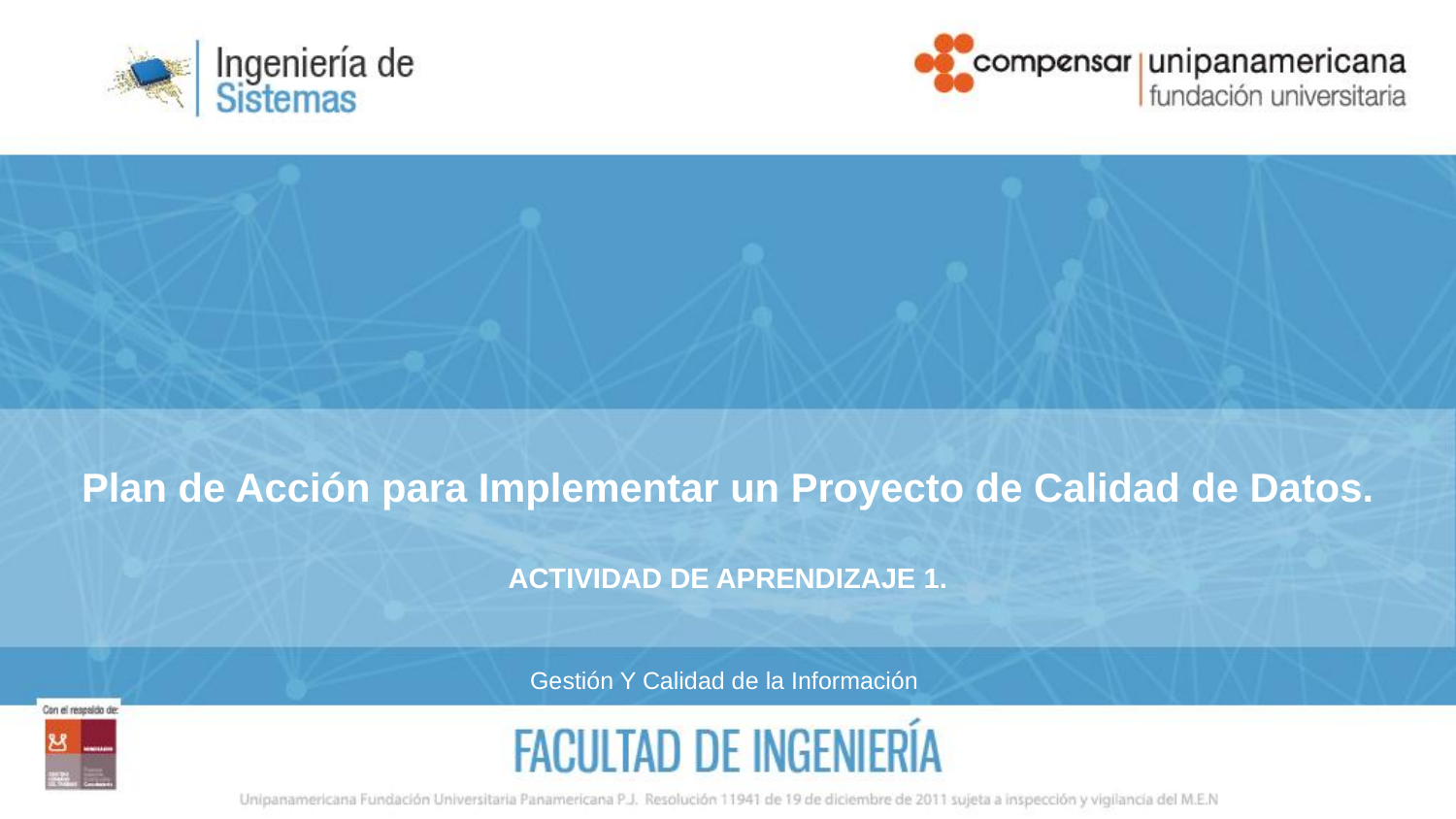

Plan de Acción para Implementar un Proyecto de Calidad de Datos.
ACTIVIDAD DE APRENDIZAJE 1.
Gestión Y Calidad de la Información